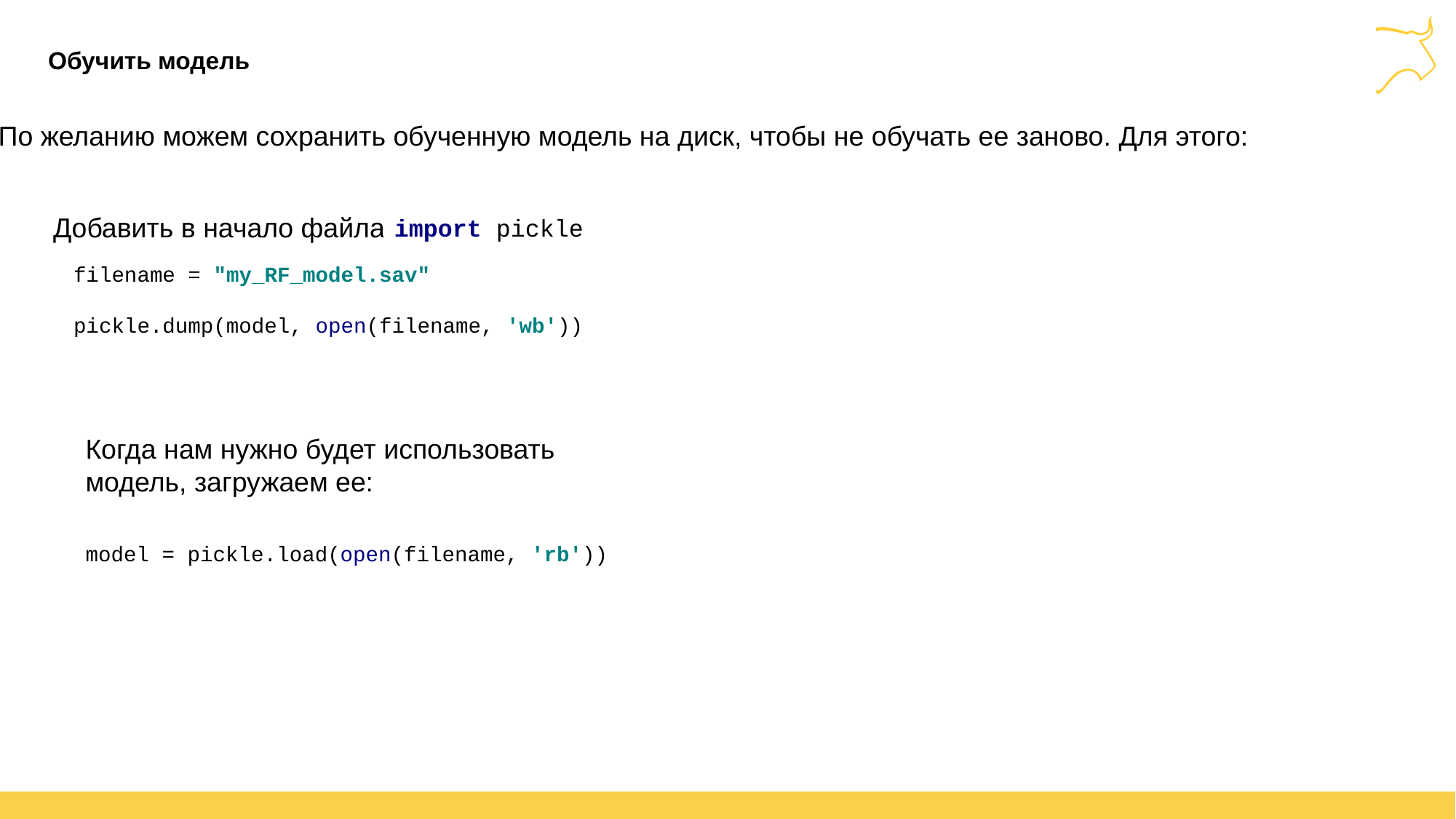

# Обучить модель
По желанию можем сохранить обученную модель на диск, чтобы не обучать ее заново. Для этого:
Добавить в начало файла:
import pickle
filename = "my_RF_model.sav"
pickle.dump(model, open(filename, 'wb'))
Когда нам нужно будет использовать модель, загружаем ее:
model = pickle.load(open(filename, 'rb'))